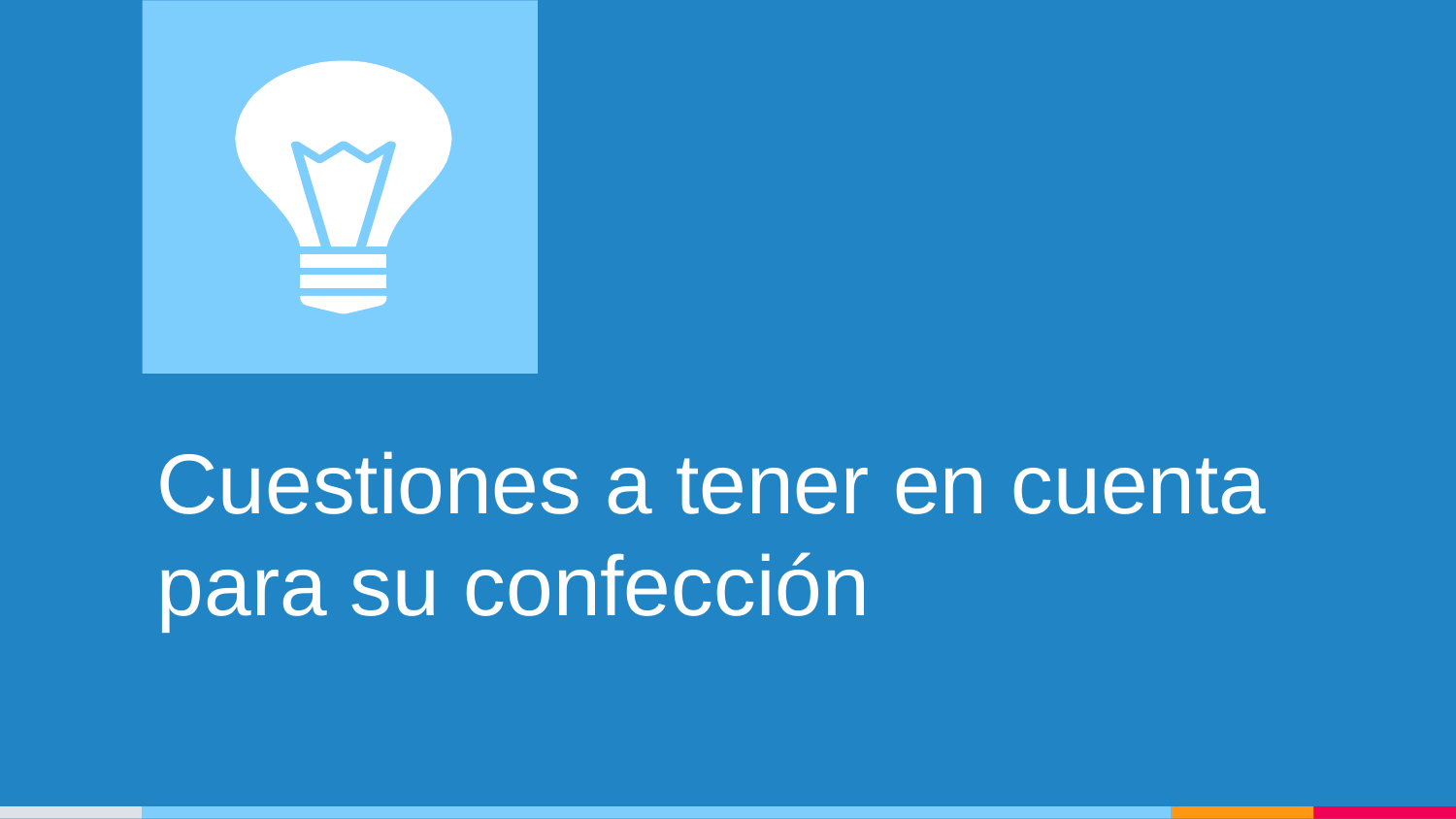

Cuestiones a tener en cuenta para su confección
25